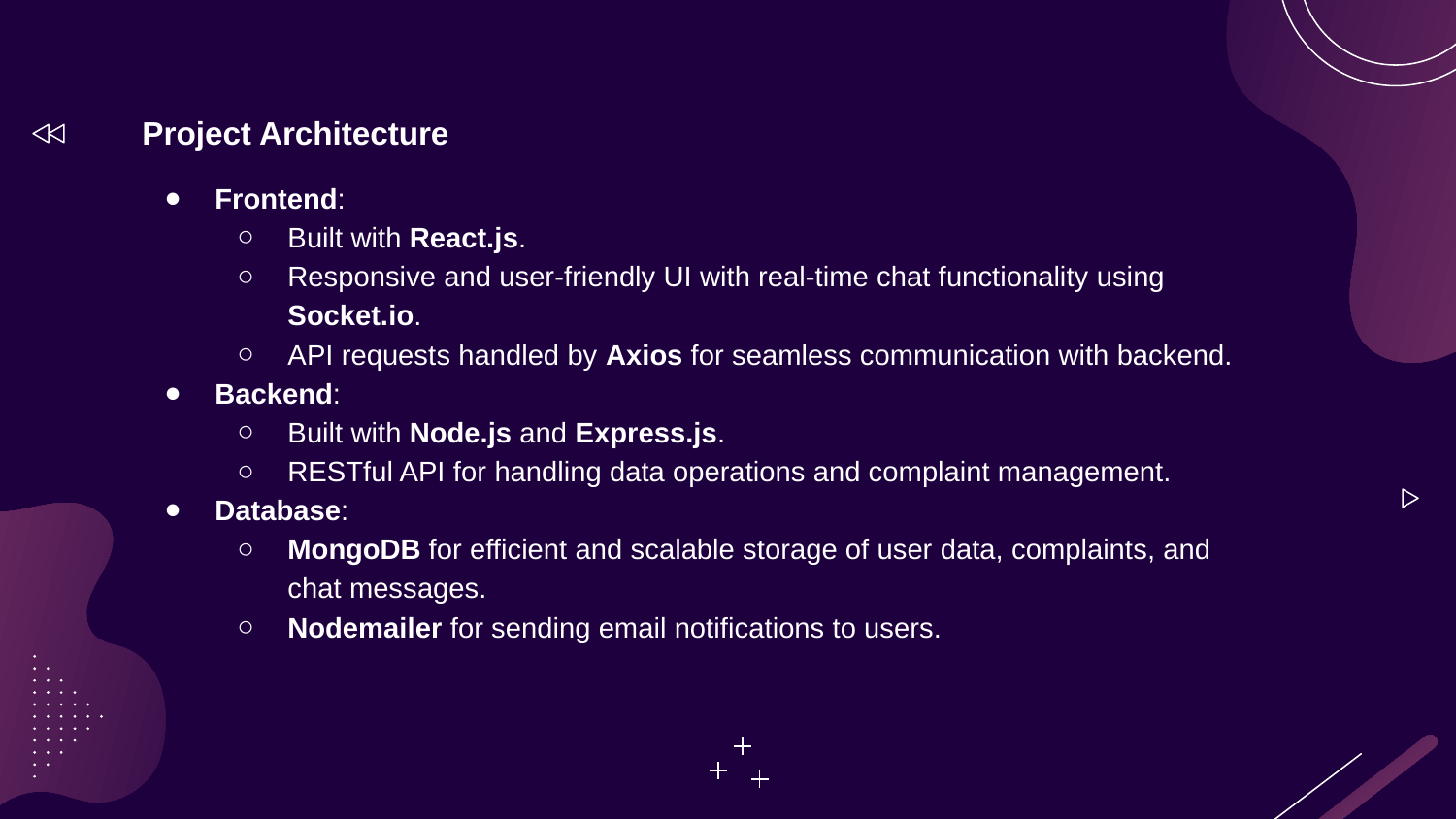

Project Architecture
Frontend:
Built with React.js.
Responsive and user-friendly UI with real-time chat functionality using Socket.io.
API requests handled by Axios for seamless communication with backend.
Backend:
Built with Node.js and Express.js.
RESTful API for handling data operations and complaint management.
Database:
MongoDB for efficient and scalable storage of user data, complaints, and chat messages.
Nodemailer for sending email notifications to users.